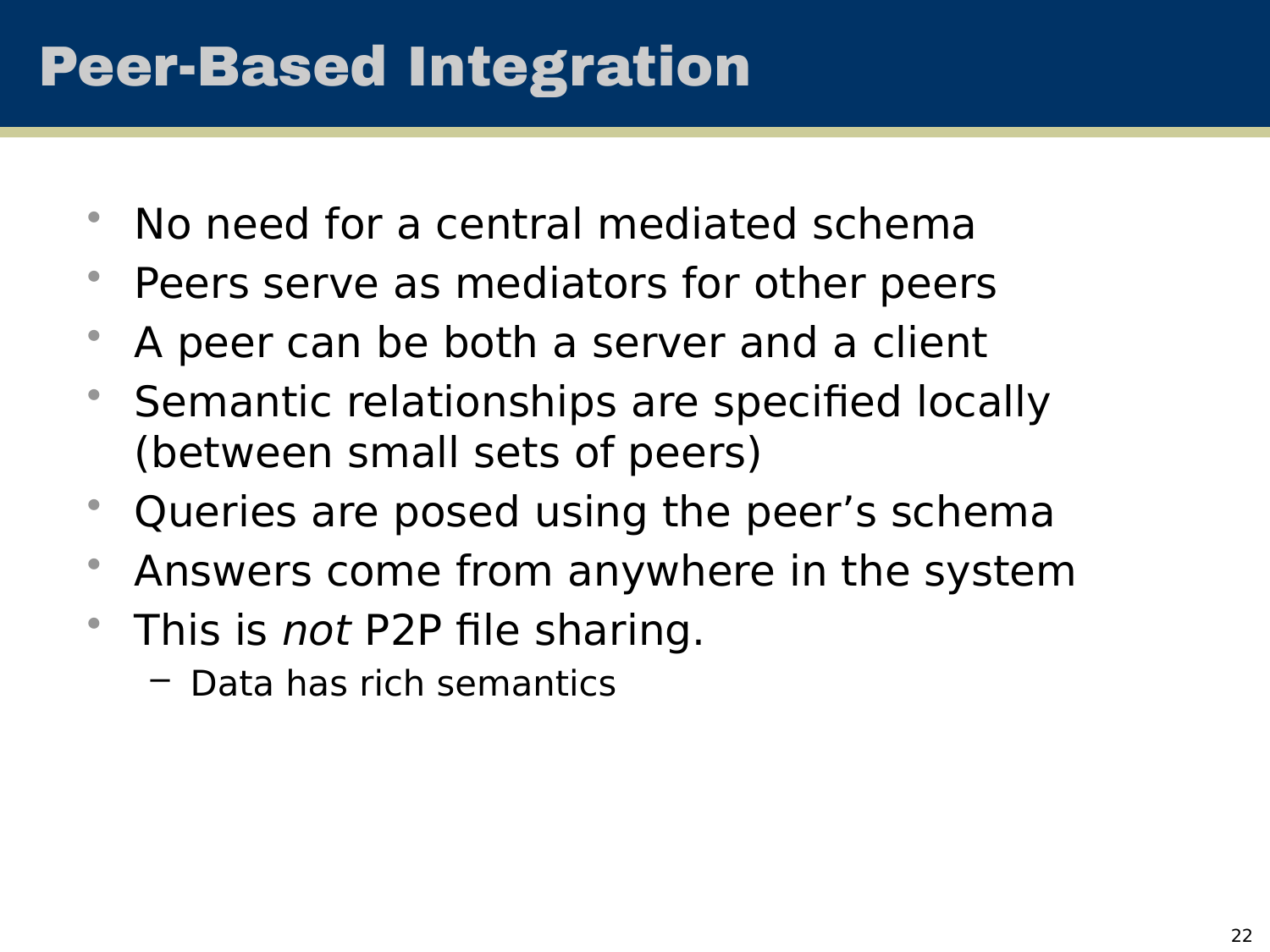

# Peer-Based Integration
No need for a central mediated schema
Peers serve as mediators for other peers
A peer can be both a server and a client
Semantic relationships are specified locally
(between small sets of peers)
Queries are posed using the peer’s schema
Answers come from anywhere in the system
This is not P2P file sharing.
Data has rich semantics